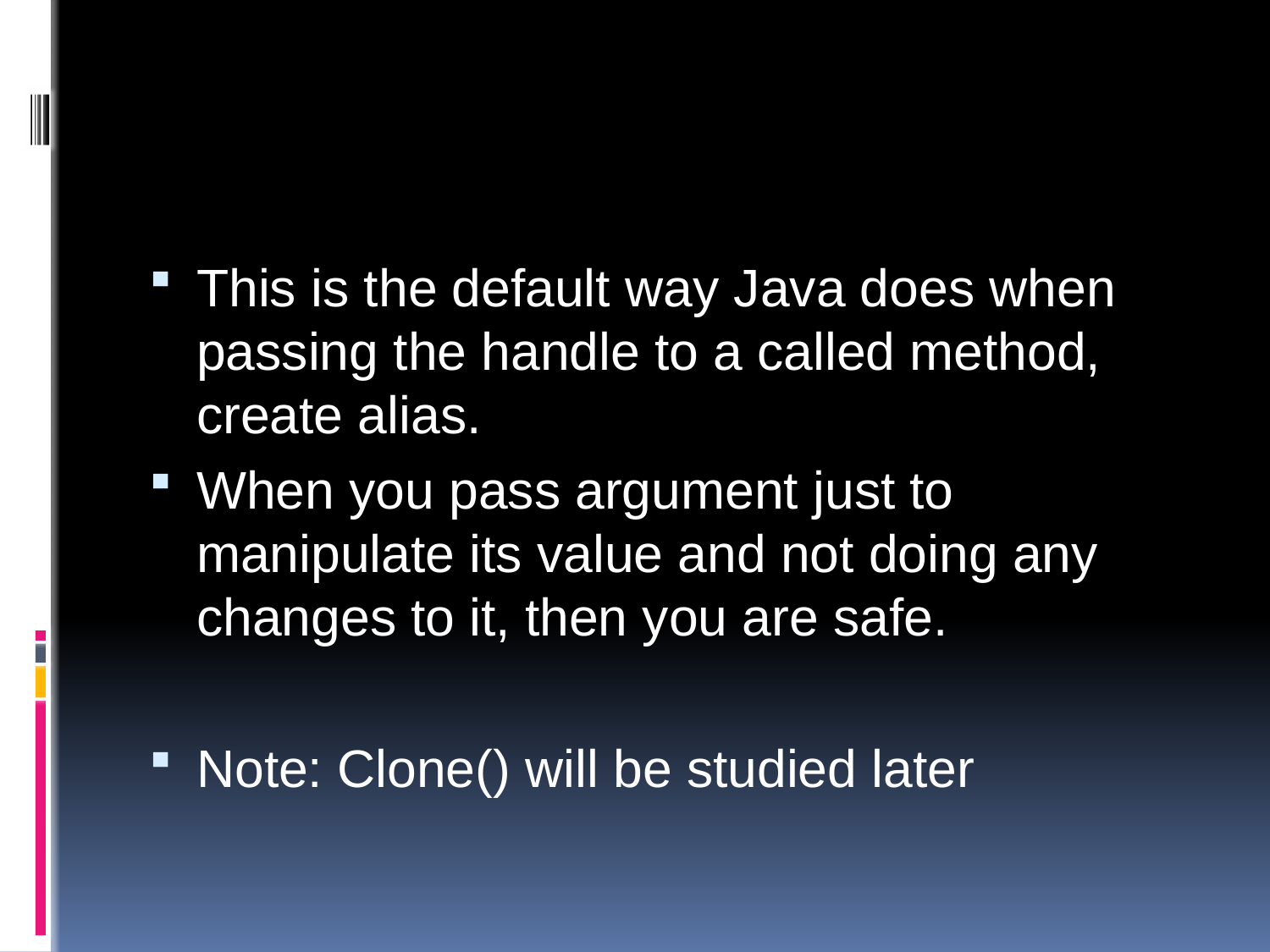

#
This is the default way Java does when passing the handle to a called method, create alias.
When you pass argument just to manipulate its value and not doing any changes to it, then you are safe.

Note: Clone() will be studied later